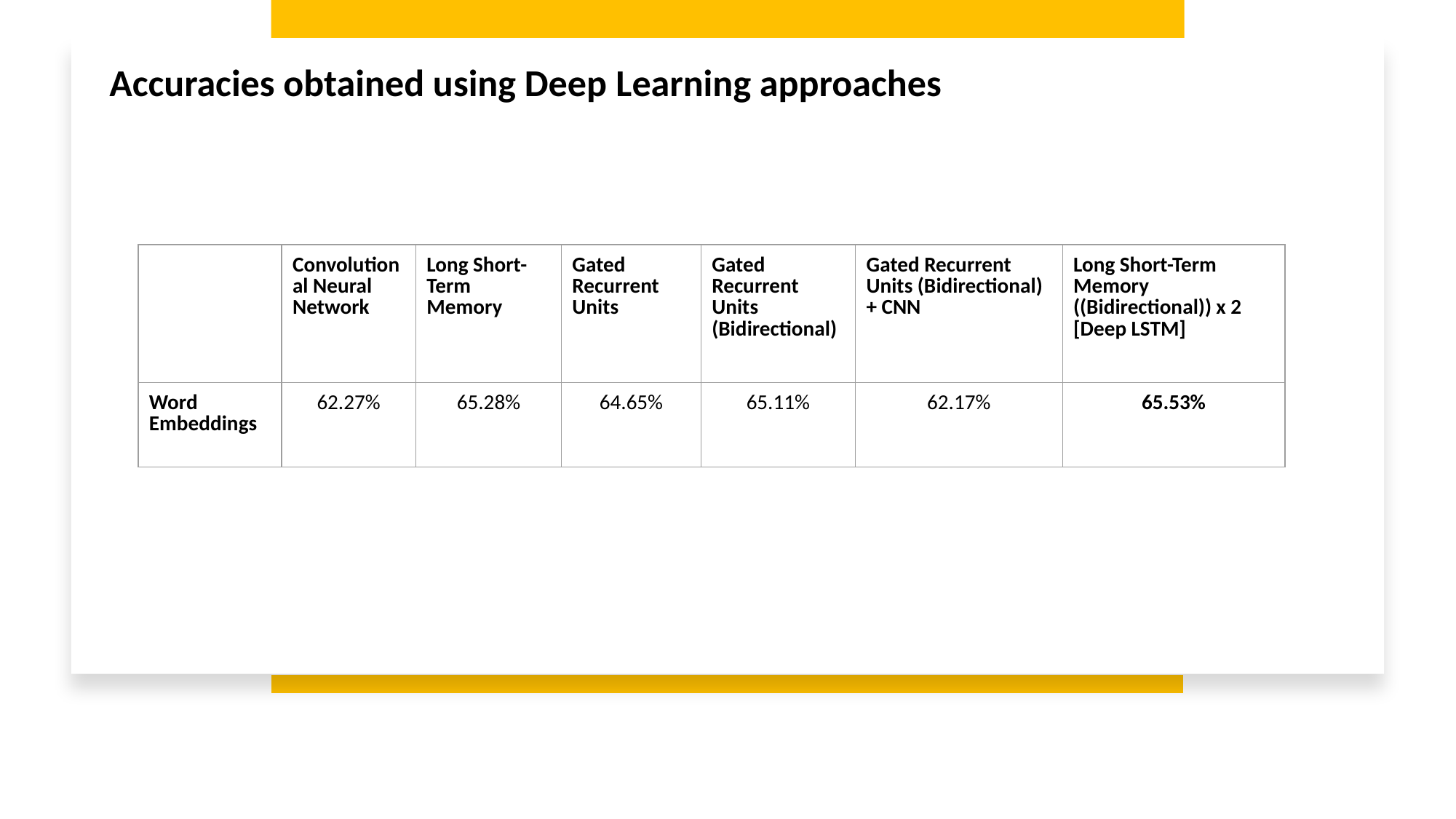

Accuracies obtained using Deep Learning approaches
|  | Convolutional Neural Network | Long Short-Term Memory | Gated Recurrent Units | Gated Recurrent Units (Bidirectional) | Gated Recurrent Units (Bidirectional) + CNN | Long Short-Term Memory ((Bidirectional)) x 2 [Deep LSTM] |
| --- | --- | --- | --- | --- | --- | --- |
| Word Embeddings | 62.27% | 65.28% | 64.65% | 65.11% | 62.17% | 65.53% |